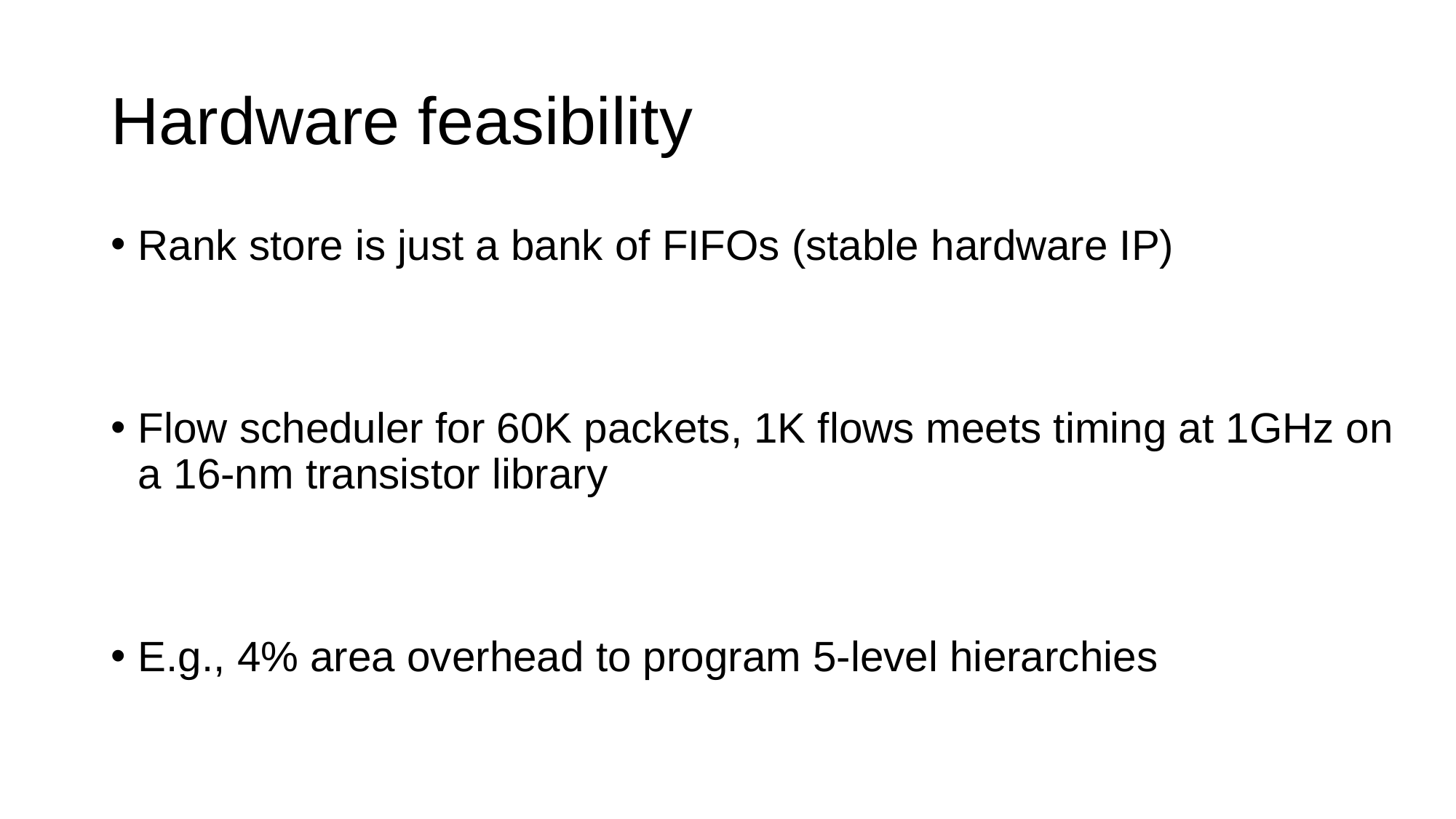

# Hardware feasibility
Rank store is just a bank of FIFOs (stable hardware IP)

Flow scheduler for 60K packets, 1K flows meets timing at 1GHz on a 16-nm transistor library

E.g., 4% area overhead to program 5-level hierarchies